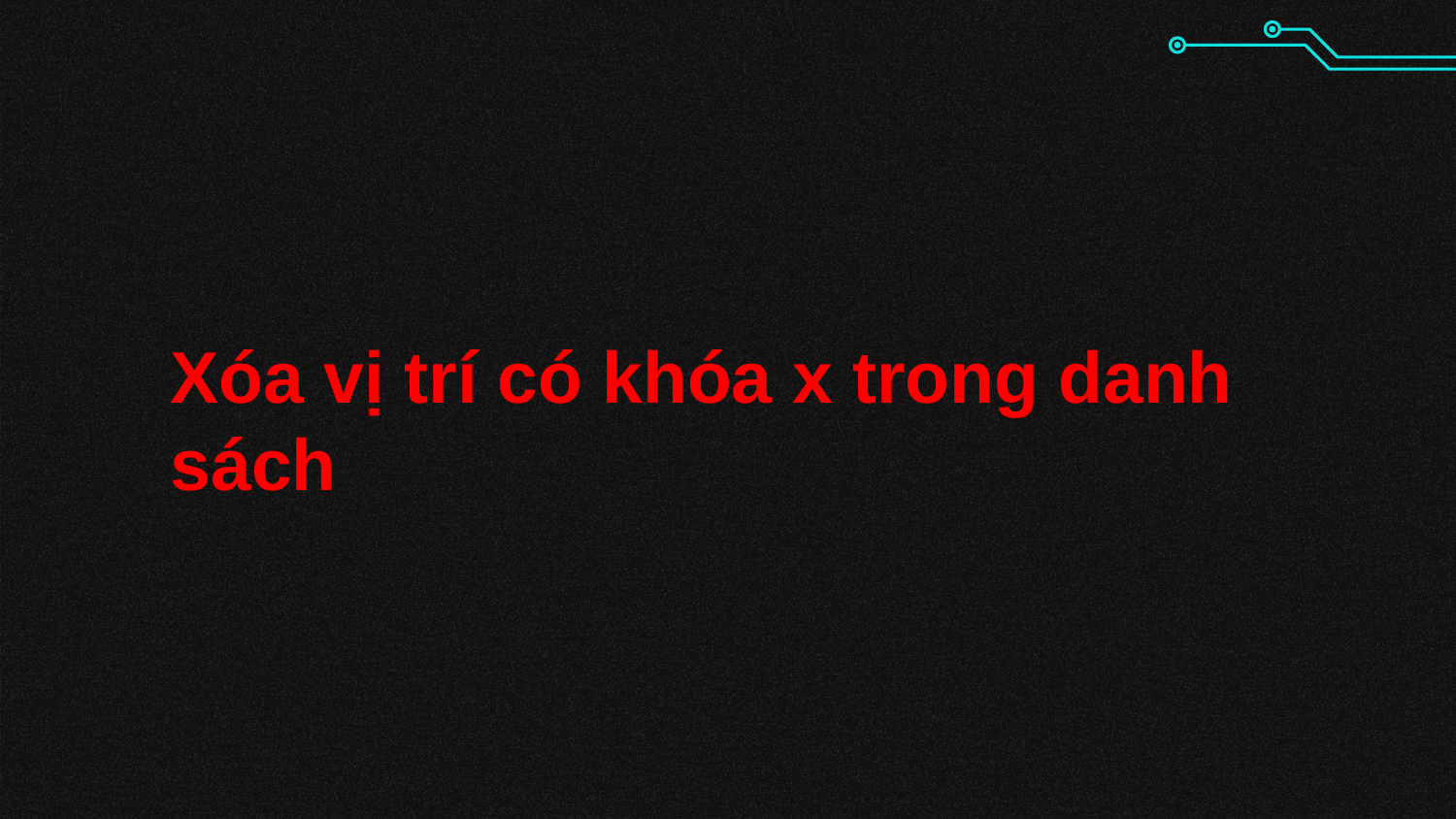

Xóa vị trí có khóa x trong danh sách